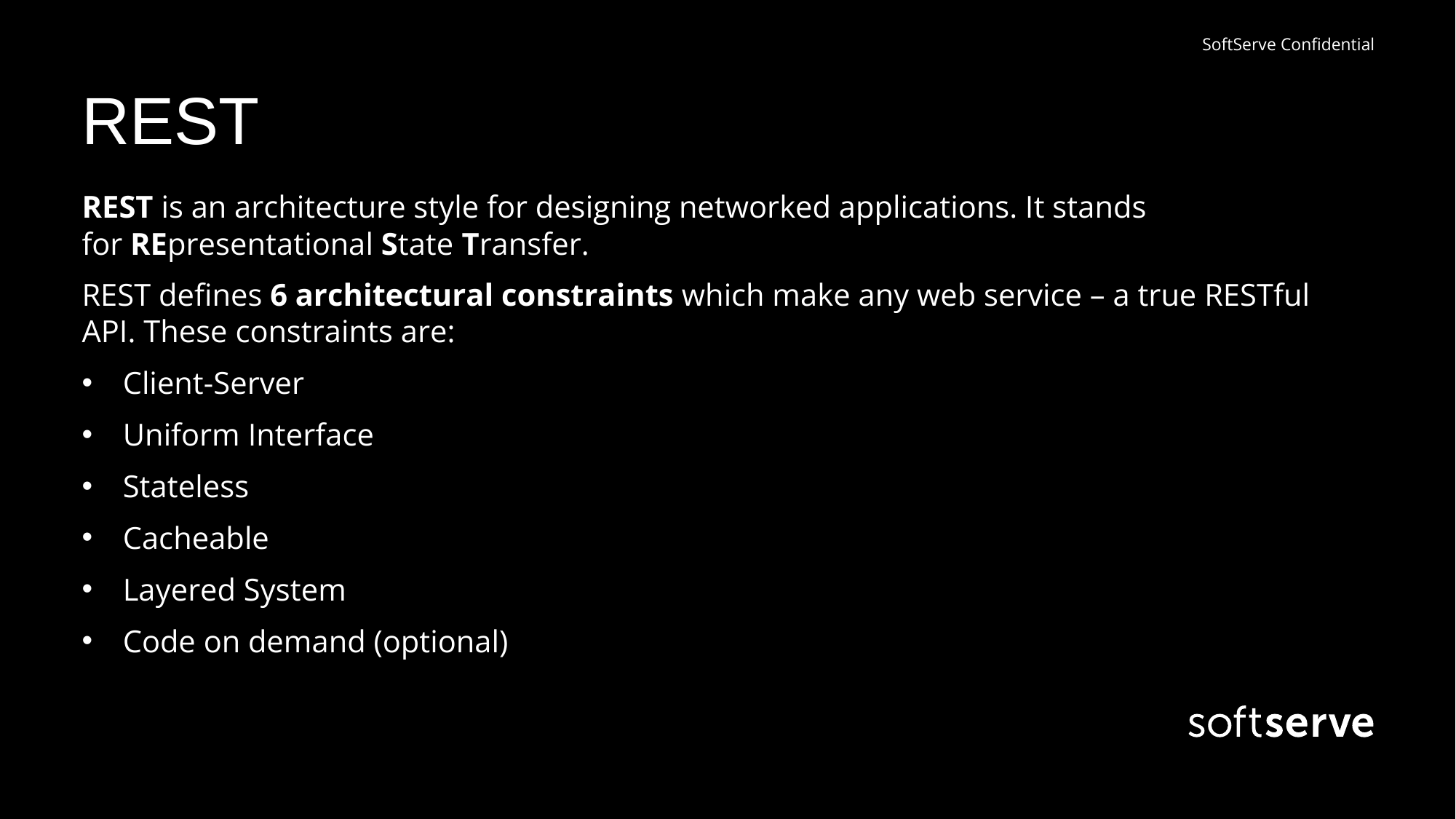

# REST
REST is an architecture style for designing networked applications. It stands for REpresentational State Transfer.
REST defines 6 architectural constraints which make any web service – a true RESTful API. These constraints are:
Client-Server
Uniform Interface
Stateless
Cacheable
Layered System
Code on demand (optional)